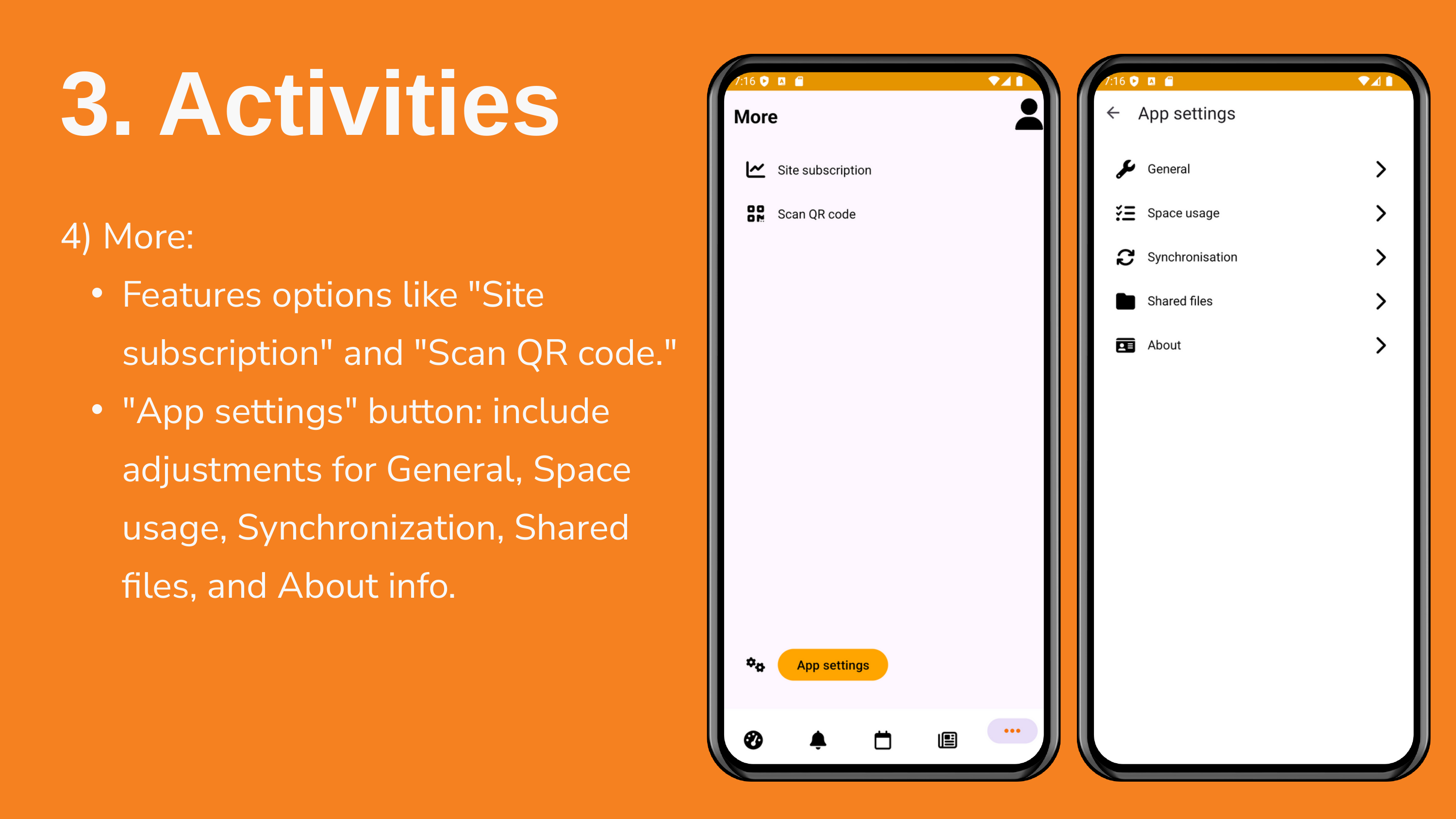

3. Activities

4) More:
Features options like "Site subscription" and "Scan QR code."
"App settings" button: include adjustments for General, Space usage, Synchronization, Shared files, and About info.